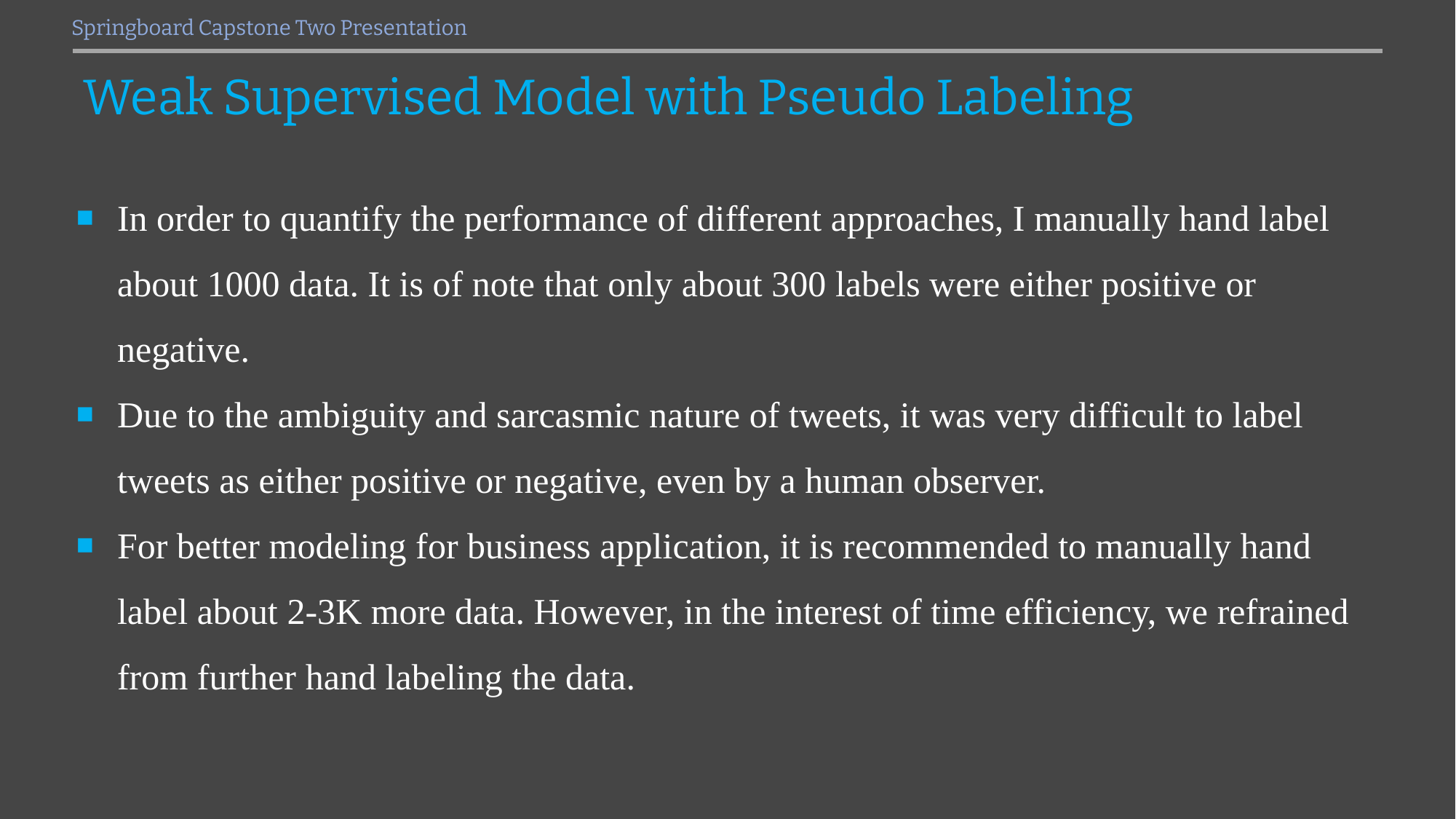

Springboard Capstone Two Presentation
# Weak Supervised Model with Pseudo Labeling
In order to quantify the performance of different approaches, I manually hand label about 1000 data. It is of note that only about 300 labels were either positive or negative.
Due to the ambiguity and sarcasmic nature of tweets, it was very difficult to label tweets as either positive or negative, even by a human observer.
For better modeling for business application, it is recommended to manually hand label about 2-3K more data. However, in the interest of time efficiency, we refrained from further hand labeling the data.